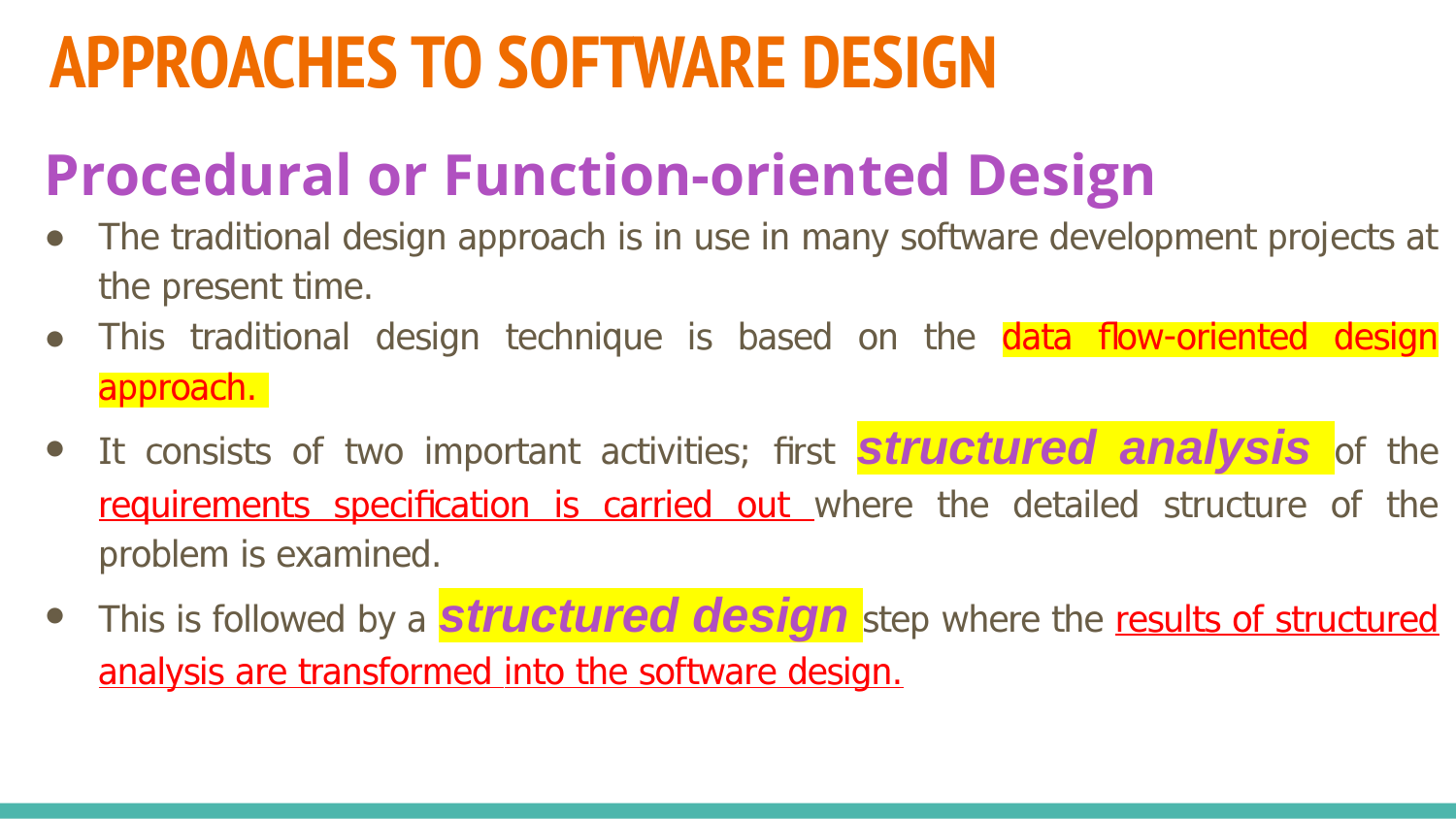

# APPROACHES TO SOFTWARE DESIGN
Procedural or Function-oriented Design
The traditional design approach is in use in many software development projects at the present time.
This traditional design technique is based on the data flow-oriented design approach.
It consists of two important activities; first structured analysis of the requirements specification is carried out where the detailed structure of the problem is examined.
This is followed by a structured design step where the results of structured analysis are transformed into the software design.